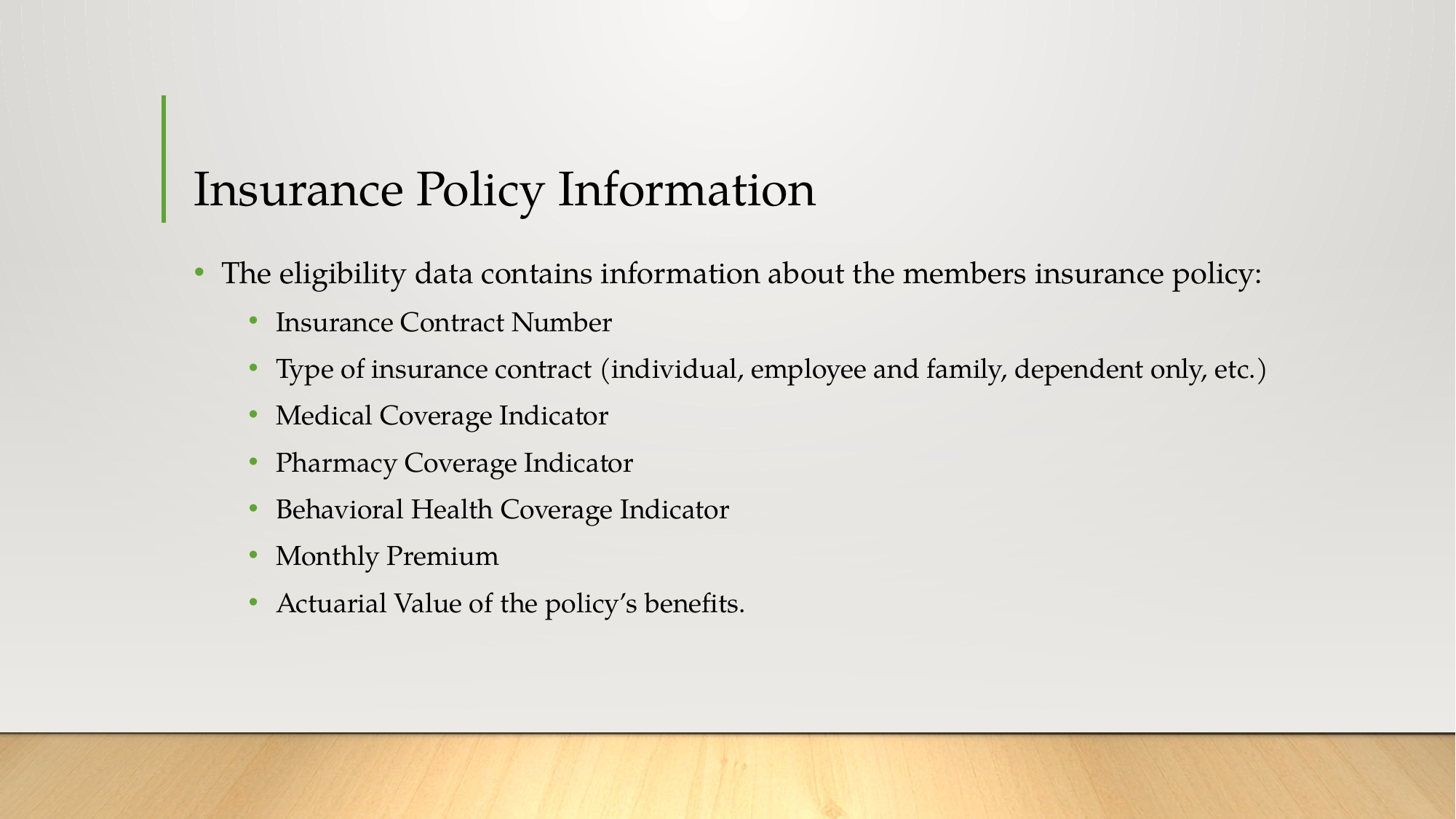

# Insurance Policy Information
The eligibility data contains information about the members insurance policy:
Insurance Contract Number
Type of insurance contract (individual, employee and family, dependent only, etc.)
Medical Coverage Indicator
Pharmacy Coverage Indicator
Behavioral Health Coverage Indicator
Monthly Premium
Actuarial Value of the policy’s benefits.